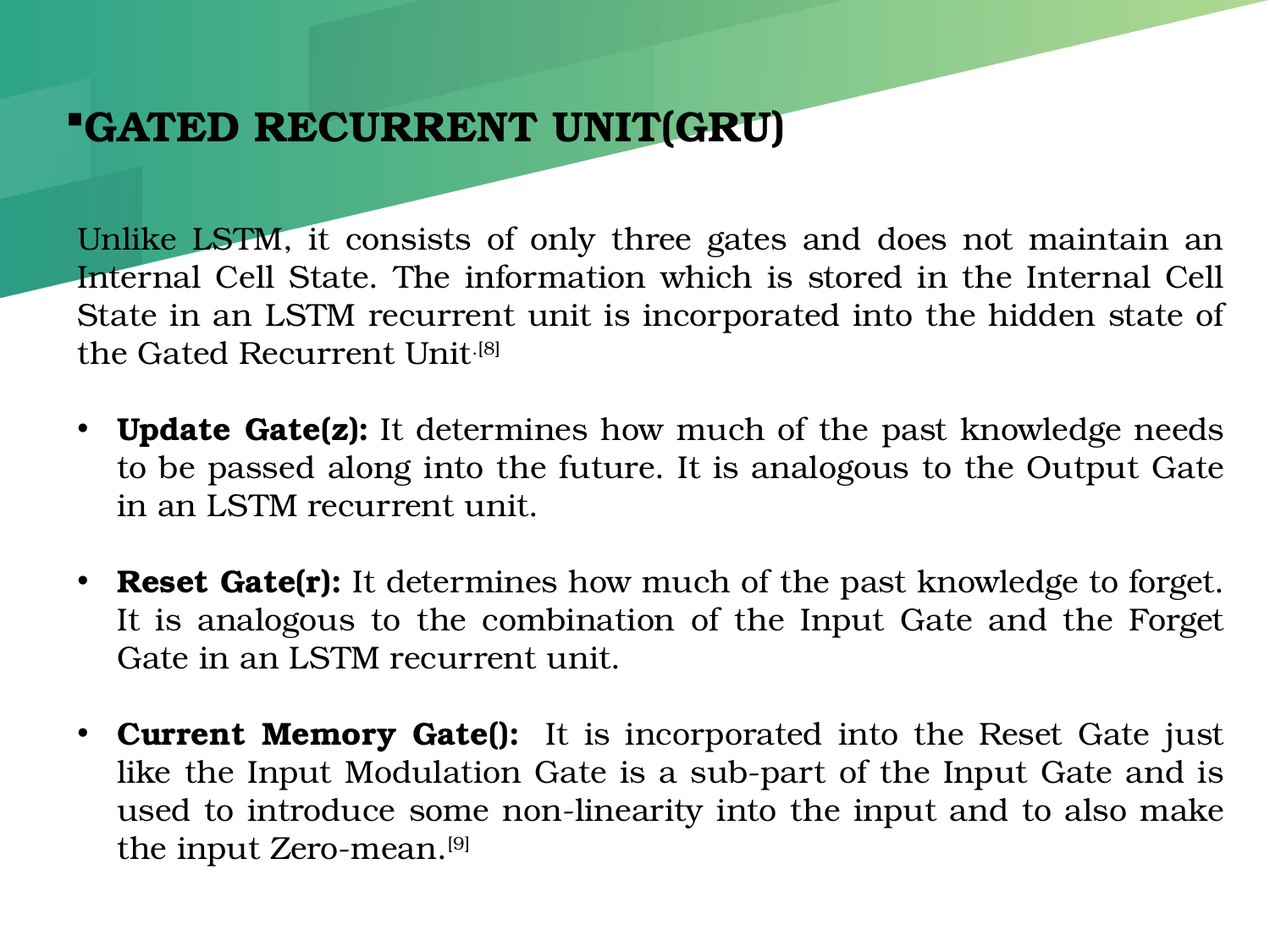

GATED RECURRENT UNIT(GRU)

Unlike LSTM, it consists of only three gates and does not maintain an Internal Cell State. The information which is stored in the Internal Cell State in an LSTM recurrent unit is incorporated into the hidden state of the Gated Recurrent Unit.[8]

Update Gate(z): It determines how much of the past knowledge needs to be passed along into the future. It is analogous to the Output Gate in an LSTM recurrent unit.

Reset Gate(r): It determines how much of the past knowledge to forget. It is analogous to the combination of the Input Gate and the Forget Gate in an LSTM recurrent unit.

Current Memory Gate():  It is incorporated into the Reset Gate just like the Input Modulation Gate is a sub-part of the Input Gate and is used to introduce some non-linearity into the input and to also make the input Zero-mean.[9]